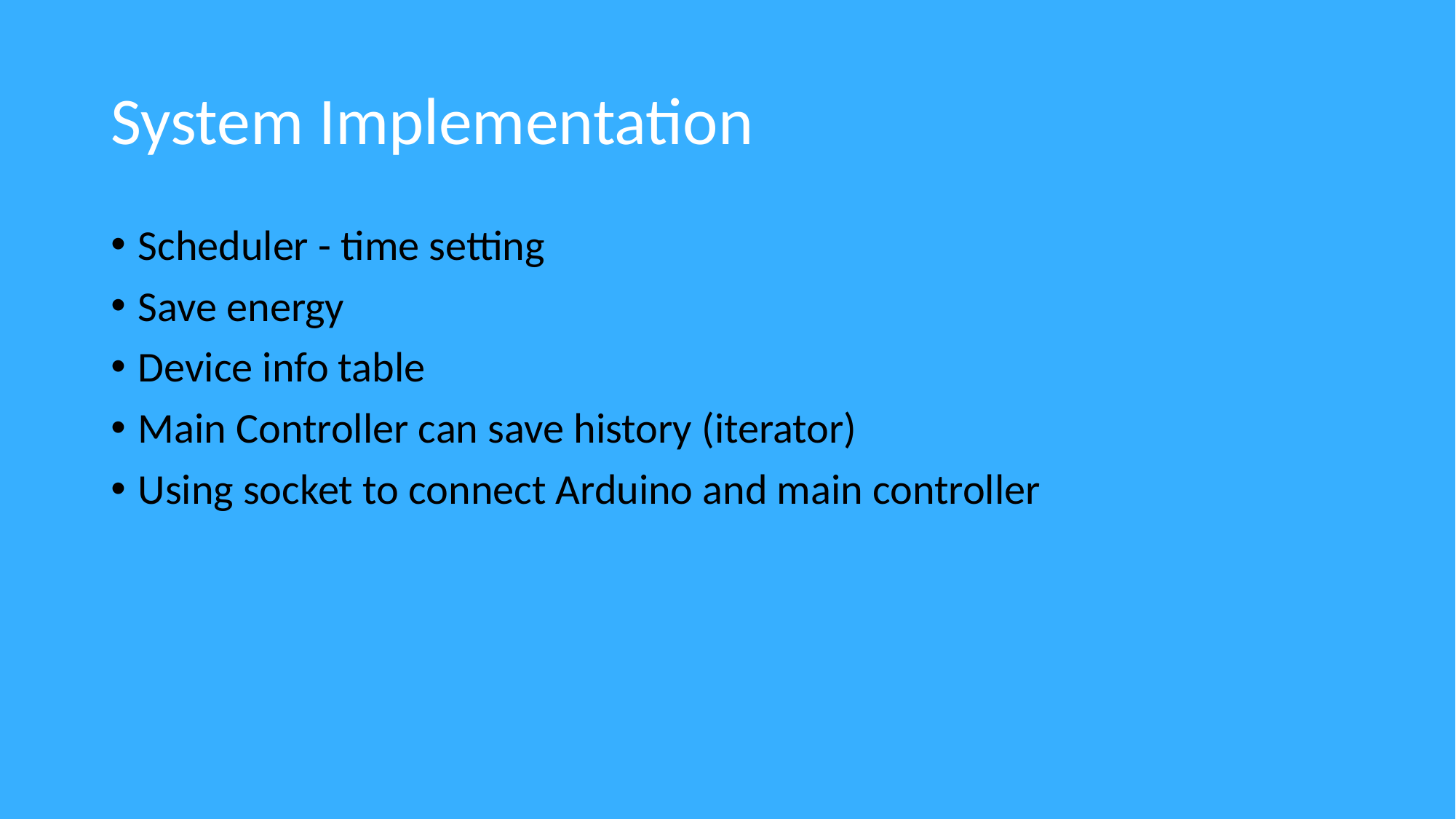

# System Implementation
Scheduler - time setting
Save energy
Device info table
Main Controller can save history (iterator)
Using socket to connect Arduino and main controller